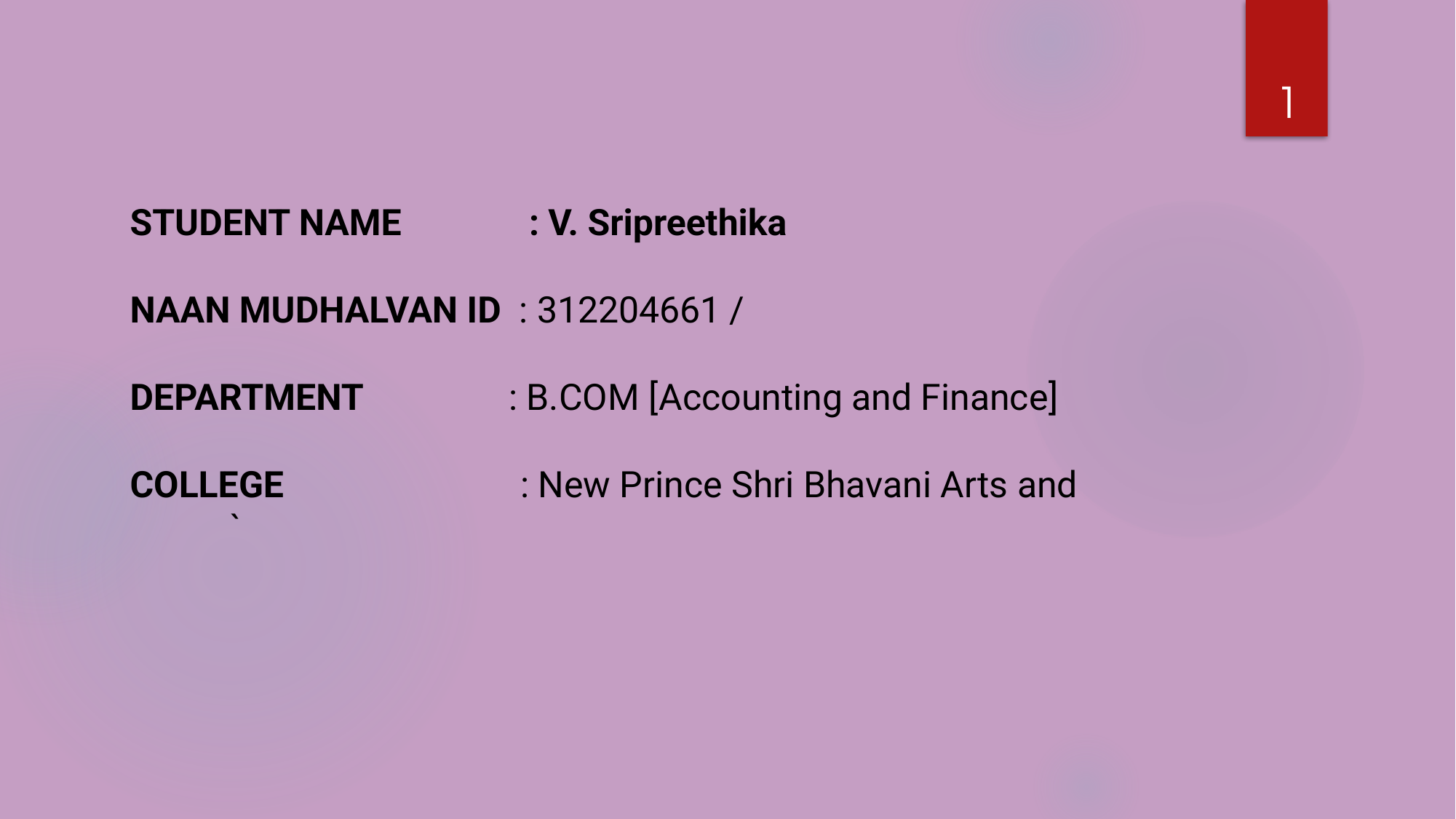

1
STUDENT NAME              : V. Sripreethika

NAAN MUDHALVAN ID  : 312204661 /

DEPARTMENT                : B.COM [Accounting and Finance]

COLLEGE                          : New Prince Shri Bhavani Arts and
           `